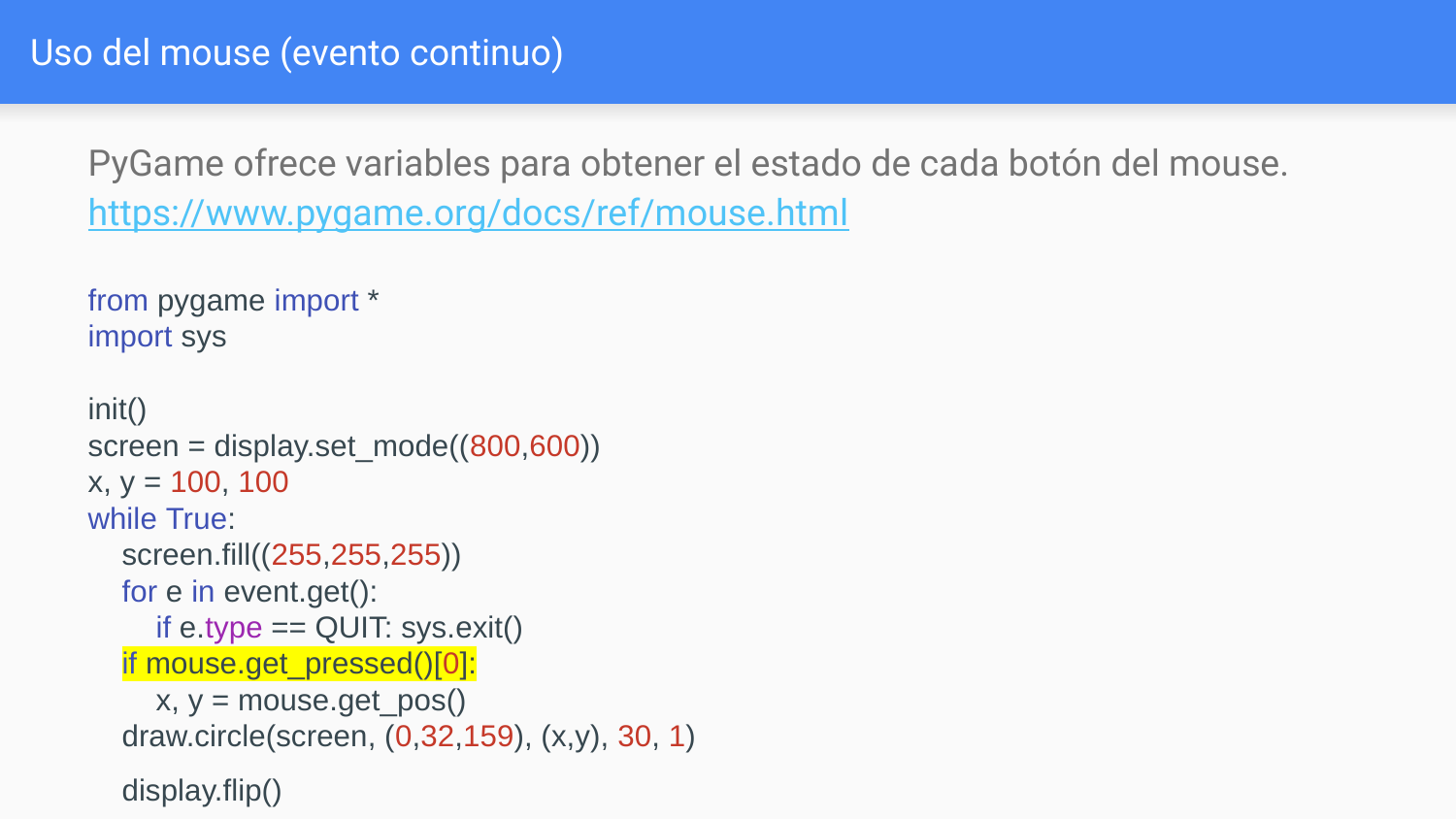

# Uso del mouse (evento continuo)
PyGame ofrece variables para obtener el estado de cada botón del mouse.
https://www.pygame.org/docs/ref/mouse.html
from pygame import *
import sys

init()
screen = display.set_mode((800,600))
x, y = 100, 100
while True:
    screen.fill((255,255,255))
    for e in event.get():
        if e.type == QUIT: sys.exit()
    if mouse.get_pressed()[0]:
        x, y = mouse.get_pos()
    draw.circle(screen, (0,32,159), (x,y), 30, 1)
    display.flip()